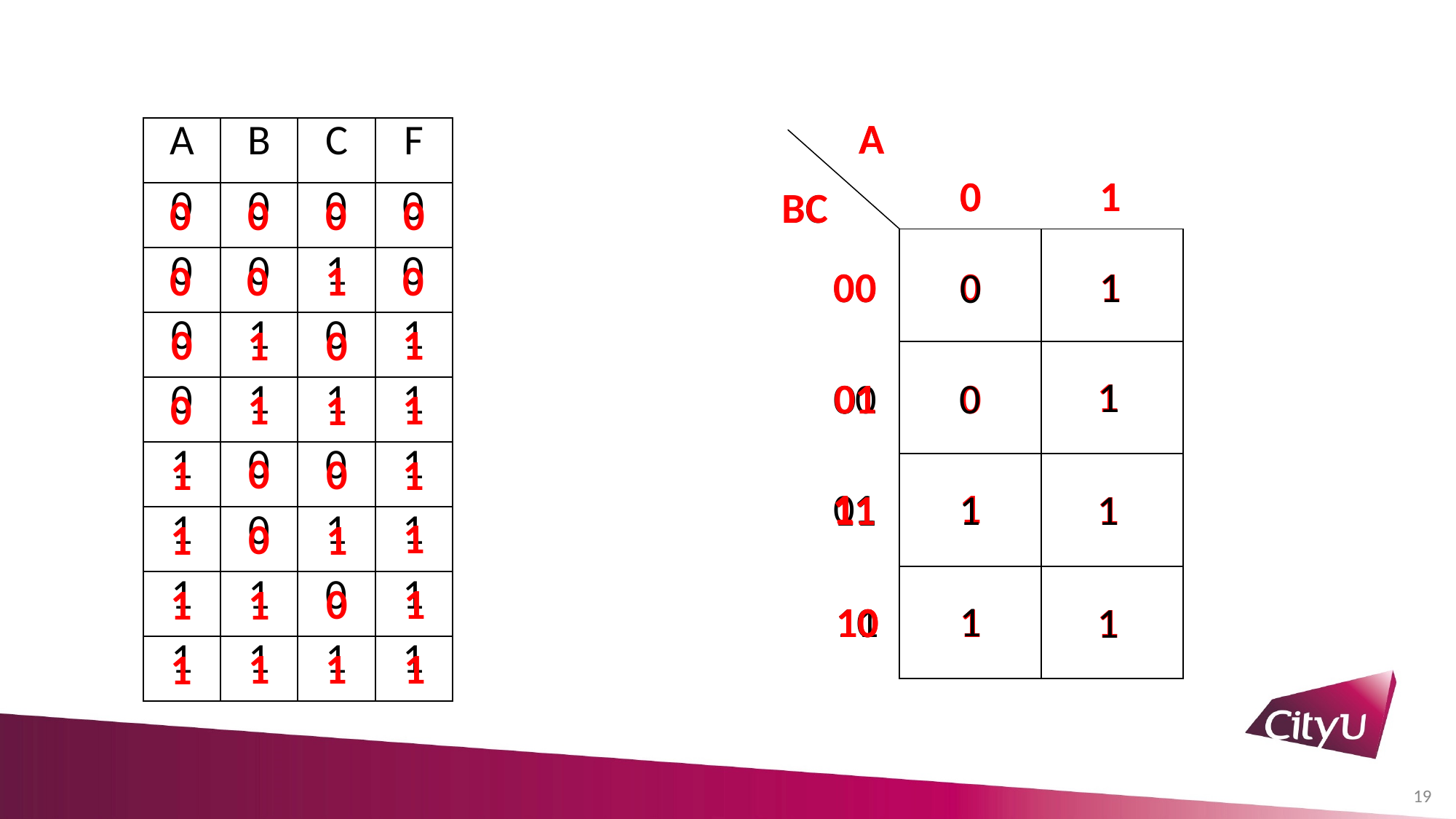

A
A
| A | B | C | F |
| --- | --- | --- | --- |
| 0 | 0 | 0 | 0 |
| 0 | 0 | 1 | 0 |
| 0 | 1 | 0 | 1 |
| 0 | 1 | 1 | 1 |
| 1 | 0 | 0 | 1 |
| 1 | 0 | 1 | 1 |
| 1 | 1 | 0 | 1 |
| 1 | 1 | 1 | 1 |
0
1
1
0
BC
BC
0
0
0
0
|  |  |
| --- | --- |
|  |  |
|  |  |
|  |  |
0
0
1
0
00
1
00
0
1
0
0
1
1
0
1
1
01
0
00
01
01
0
0
1
1
1
0
0
1
1
11
01
1
1
11
1
1
11
1
0
1
1
0
1
1
1
1
10
11
1
10
10
1
1
1
1
1
1
19